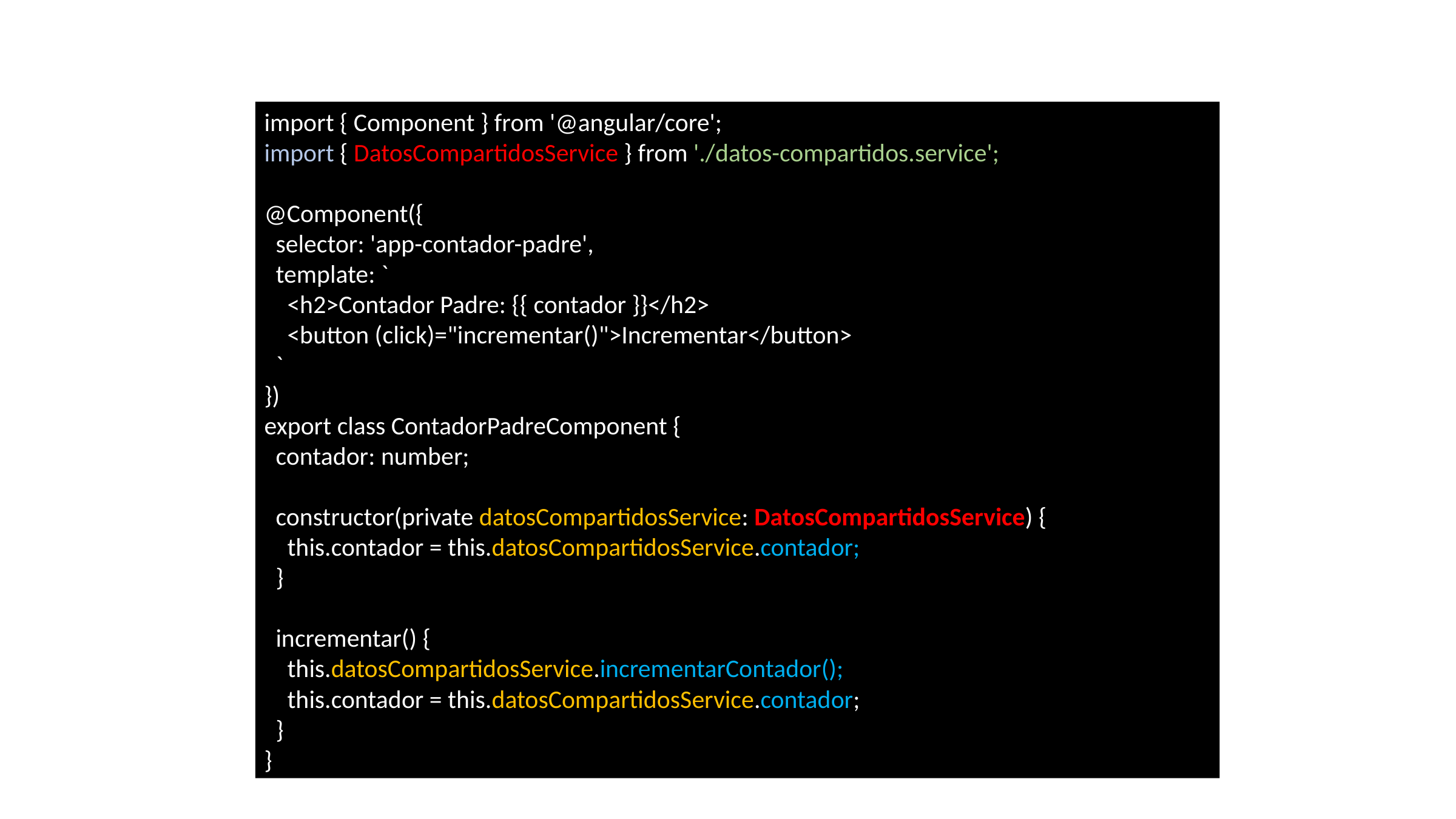

import { Component } from '@angular/core';
import { DatosCompartidosService } from './datos-compartidos.service';

@Component({
  selector: 'app-contador-padre',
  template: `
    <h2>Contador Padre: {{ contador }}</h2>
    <button (click)="incrementar()">Incrementar</button>
  `
})
export class ContadorPadreComponent {
  contador: number;

  constructor(private datosCompartidosService: DatosCompartidosService) {
    this.contador = this.datosCompartidosService.contador;
  }

  incrementar() {
    this.datosCompartidosService.incrementarContador();
    this.contador = this.datosCompartidosService.contador;
  }
}